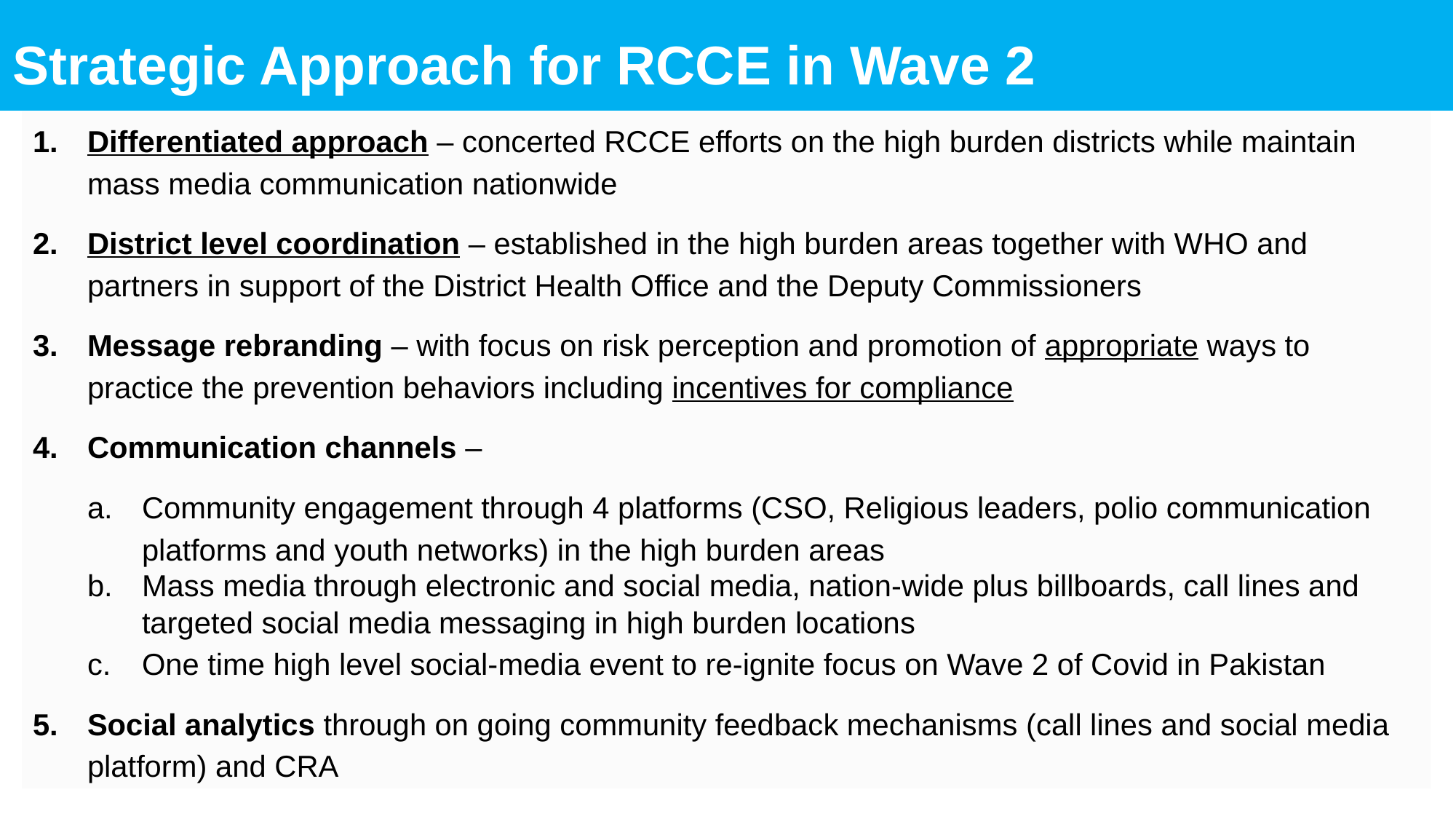

Strategic Approach for RCCE in Wave 2
Differentiated approach – concerted RCCE efforts on the high burden districts while maintain mass media communication nationwide
District level coordination – established in the high burden areas together with WHO and partners in support of the District Health Office and the Deputy Commissioners
Message rebranding – with focus on risk perception and promotion of appropriate ways to practice the prevention behaviors including incentives for compliance
Communication channels –
Community engagement through 4 platforms (CSO, Religious leaders, polio communication platforms and youth networks) in the high burden areas
Mass media through electronic and social media, nation-wide plus billboards, call lines and targeted social media messaging in high burden locations
One time high level social-media event to re-ignite focus on Wave 2 of Covid in Pakistan
Social analytics through on going community feedback mechanisms (call lines and social media platform) and CRA